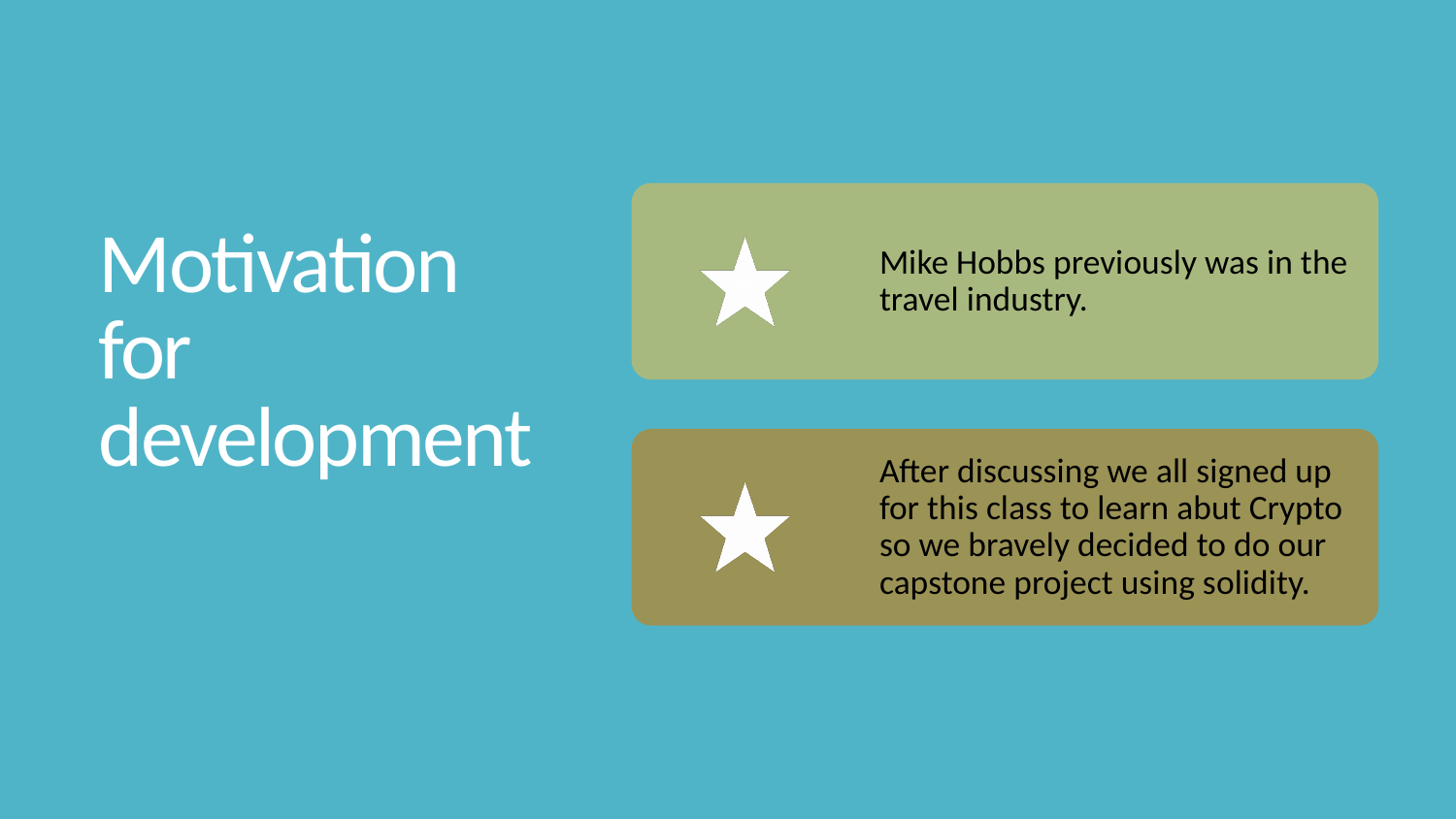

# Motivation for development
Mike Hobbs previously was in the travel industry.
After discussing we all signed up for this class to learn abut Crypto so we bravely decided to do our capstone project using solidity.